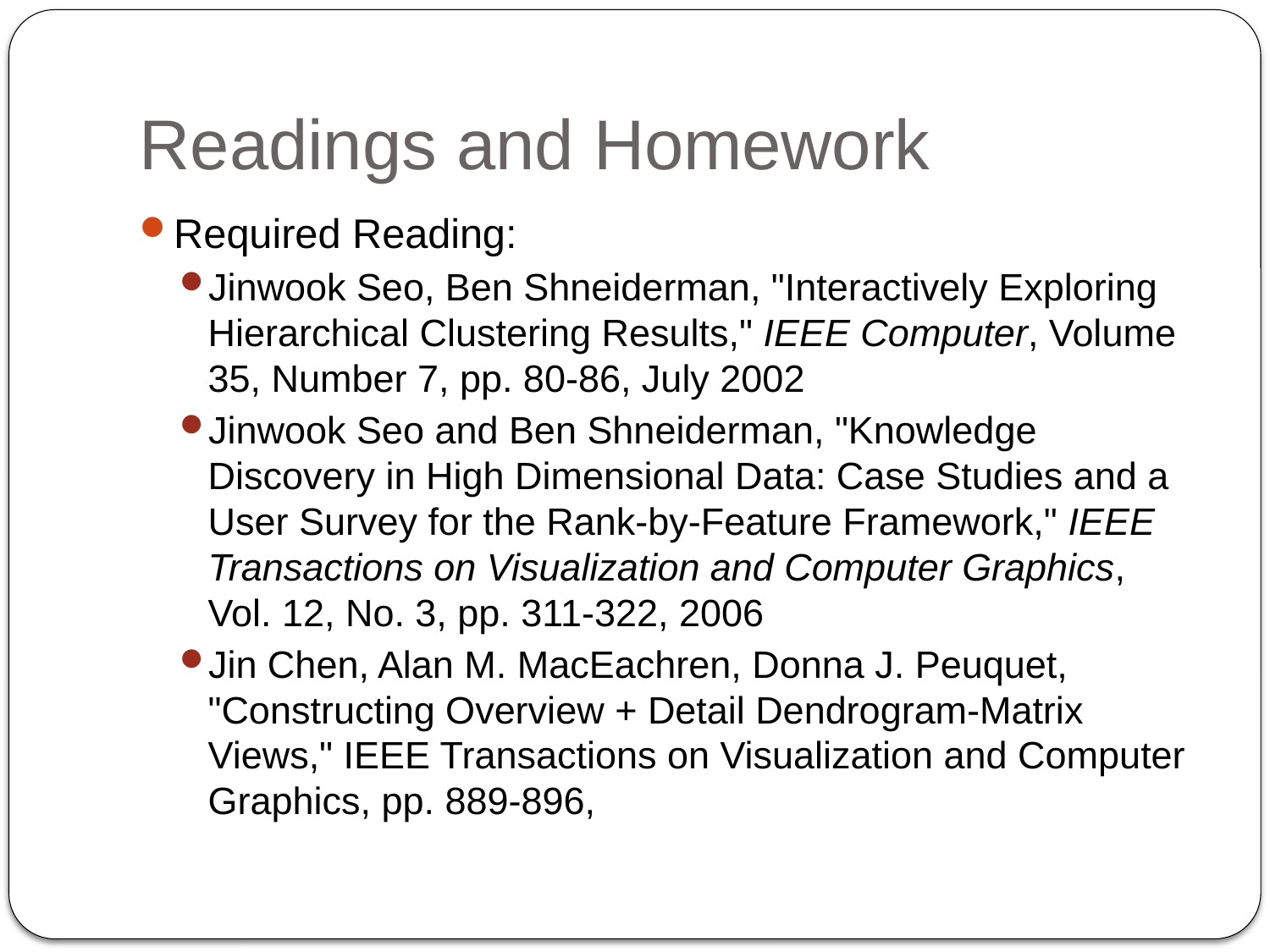

# Readings and Homework
Required Reading:
Jinwook Seo, Ben Shneiderman, "Interactively Exploring Hierarchical Clustering Results," IEEE Computer, Volume 35, Number 7, pp. 80-86, July 2002
Jinwook Seo and Ben Shneiderman, "Knowledge Discovery in High Dimensional Data: Case Studies and a User Survey for the Rank-by-Feature Framework," IEEE Transactions on Visualization and Computer Graphics, Vol. 12, No. 3, pp. 311-322, 2006
Jin Chen, Alan M. MacEachren, Donna J. Peuquet, "Constructing Overview + Detail Dendrogram-Matrix Views," IEEE Transactions on Visualization and Computer Graphics, pp. 889-896,